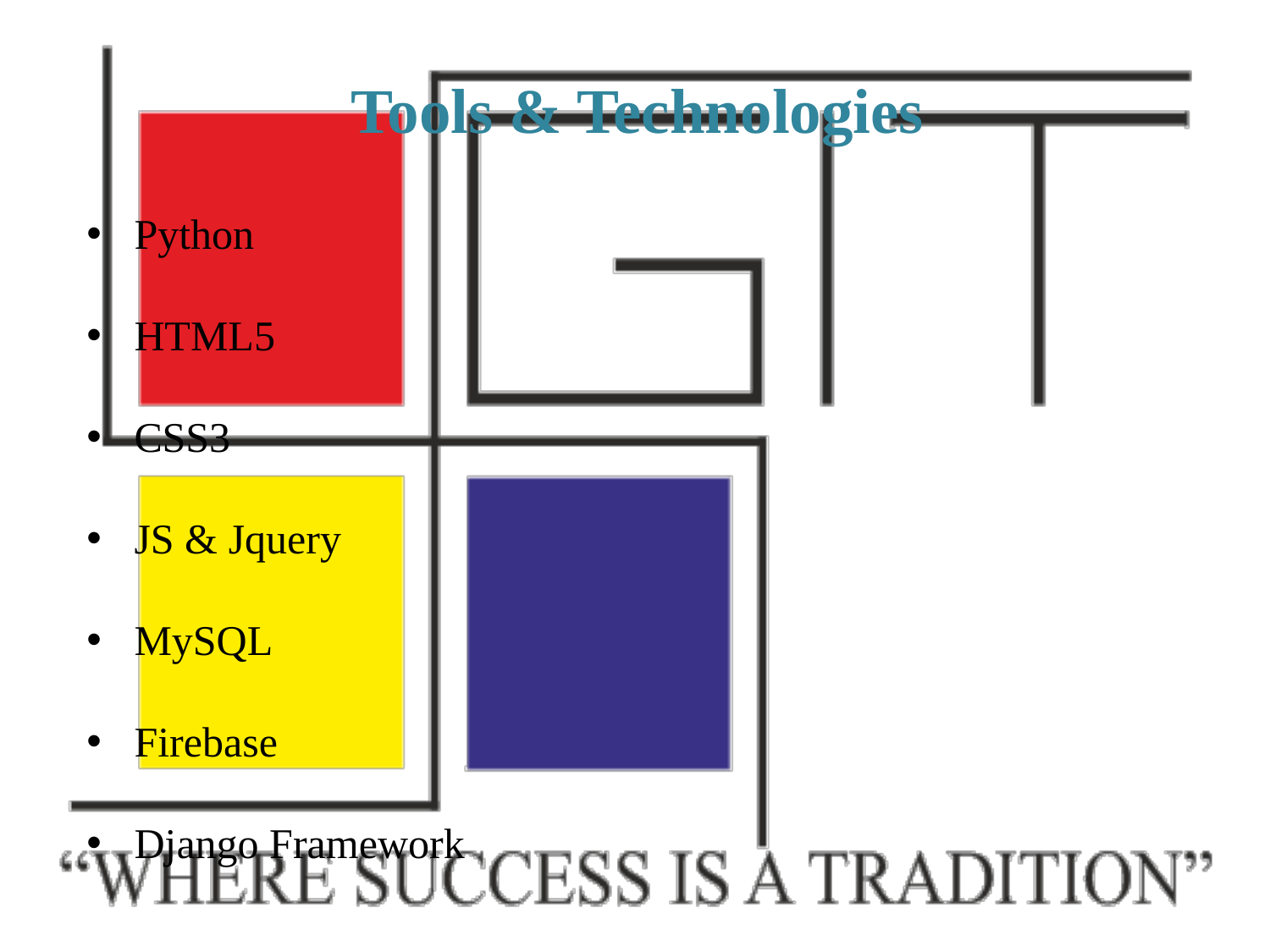

Tools & Technologies
Python

HTML5

CSS3

JS & Jquery

MySQL

Firebase

Django Framework